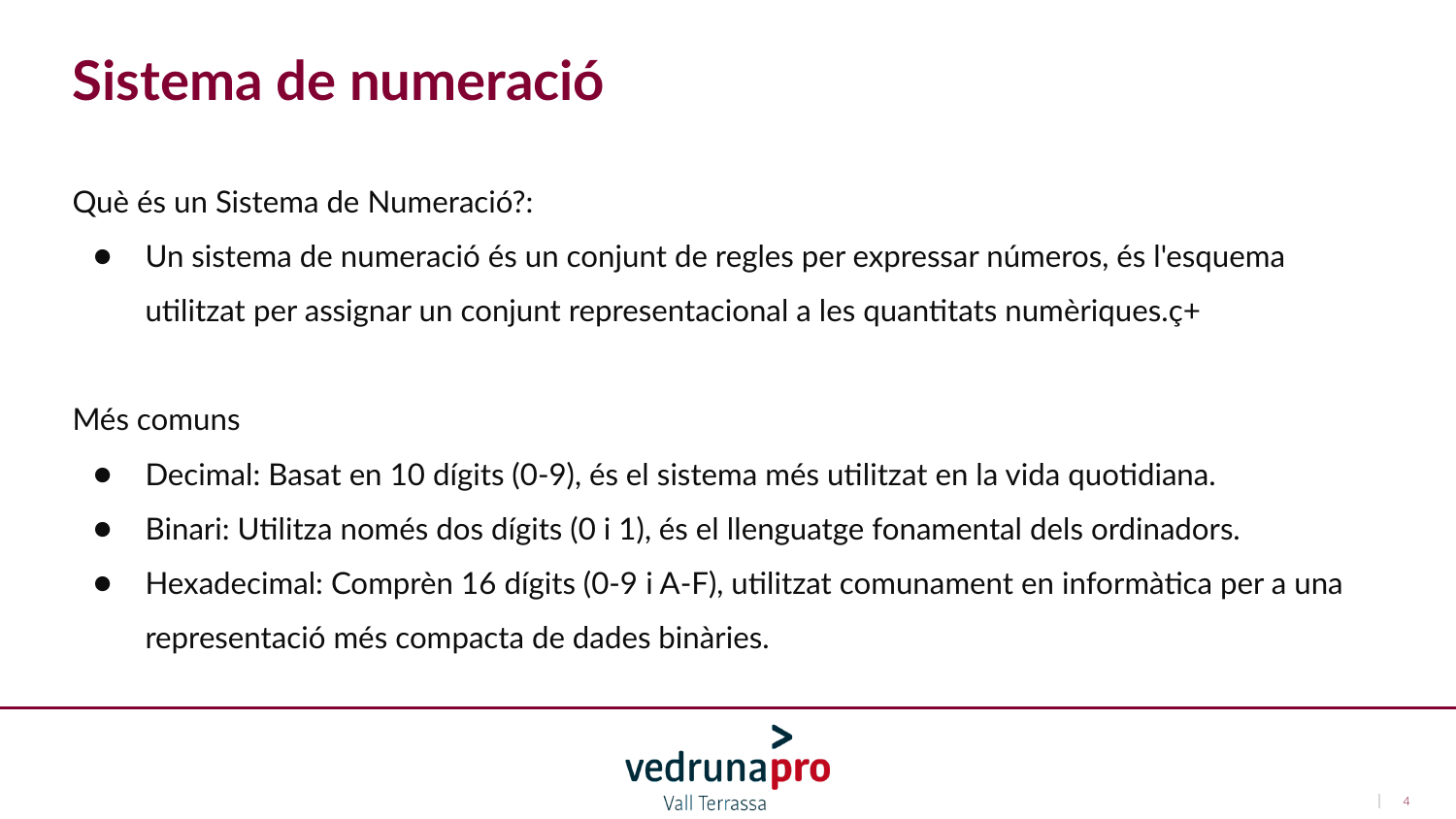

Sistema de numeració
Què és un Sistema de Numeració?:
Un sistema de numeració és un conjunt de regles per expressar números, és l'esquema utilitzat per assignar un conjunt representacional a les quantitats numèriques.ç+

Més comuns
Decimal: Basat en 10 dígits (0-9), és el sistema més utilitzat en la vida quotidiana.
Binari: Utilitza només dos dígits (0 i 1), és el llenguatge fonamental dels ordinadors.
Hexadecimal: Comprèn 16 dígits (0-9 i A-F), utilitzat comunament en informàtica per a una representació més compacta de dades binàries.